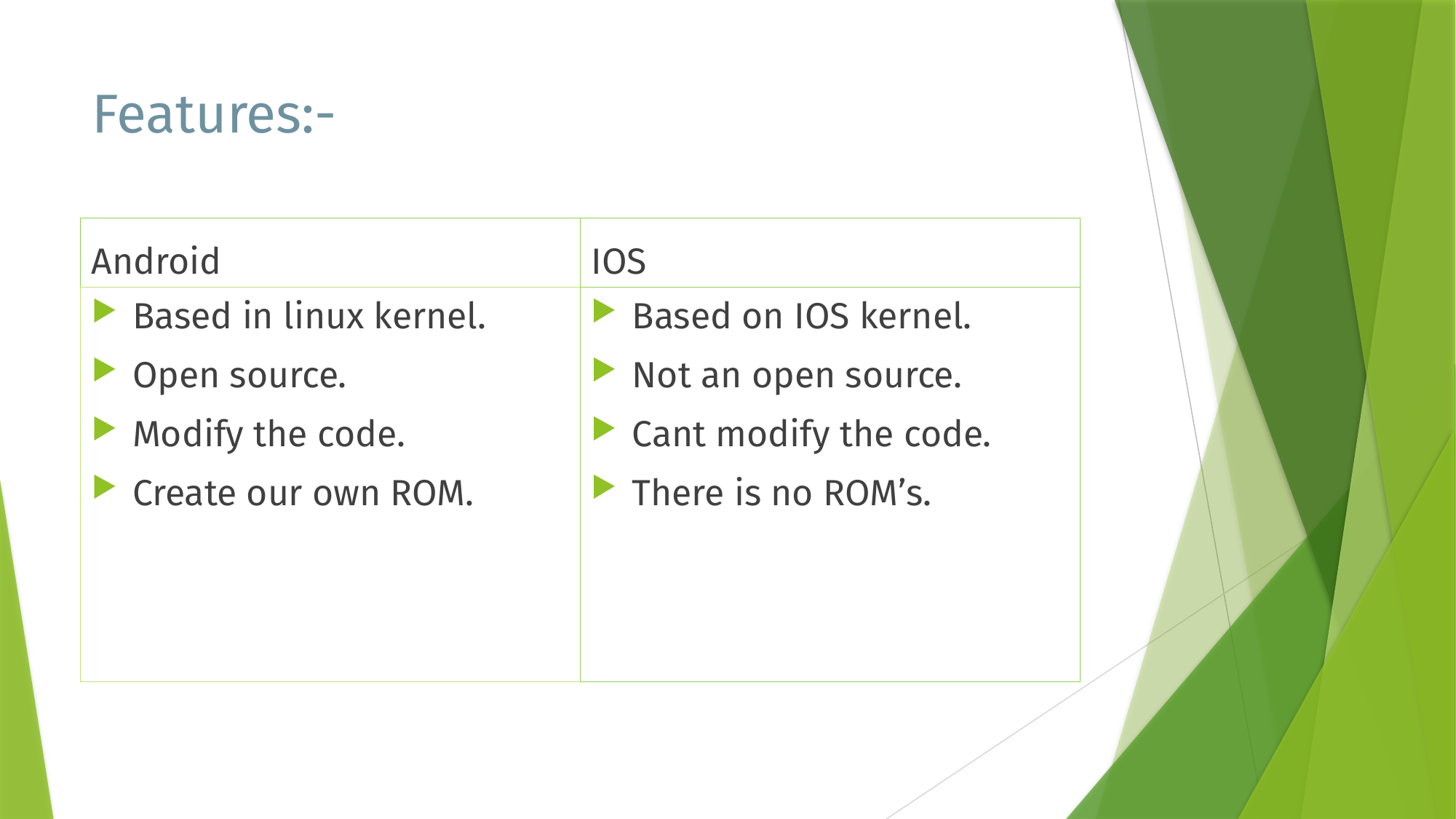

# Features:-
Android
IOS
Based in linux kernel.
Open source.
Modify the code.
Create our own ROM.

Based on IOS kernel.
Not an open source.
Cant modify the code.
There is no ROM’s.